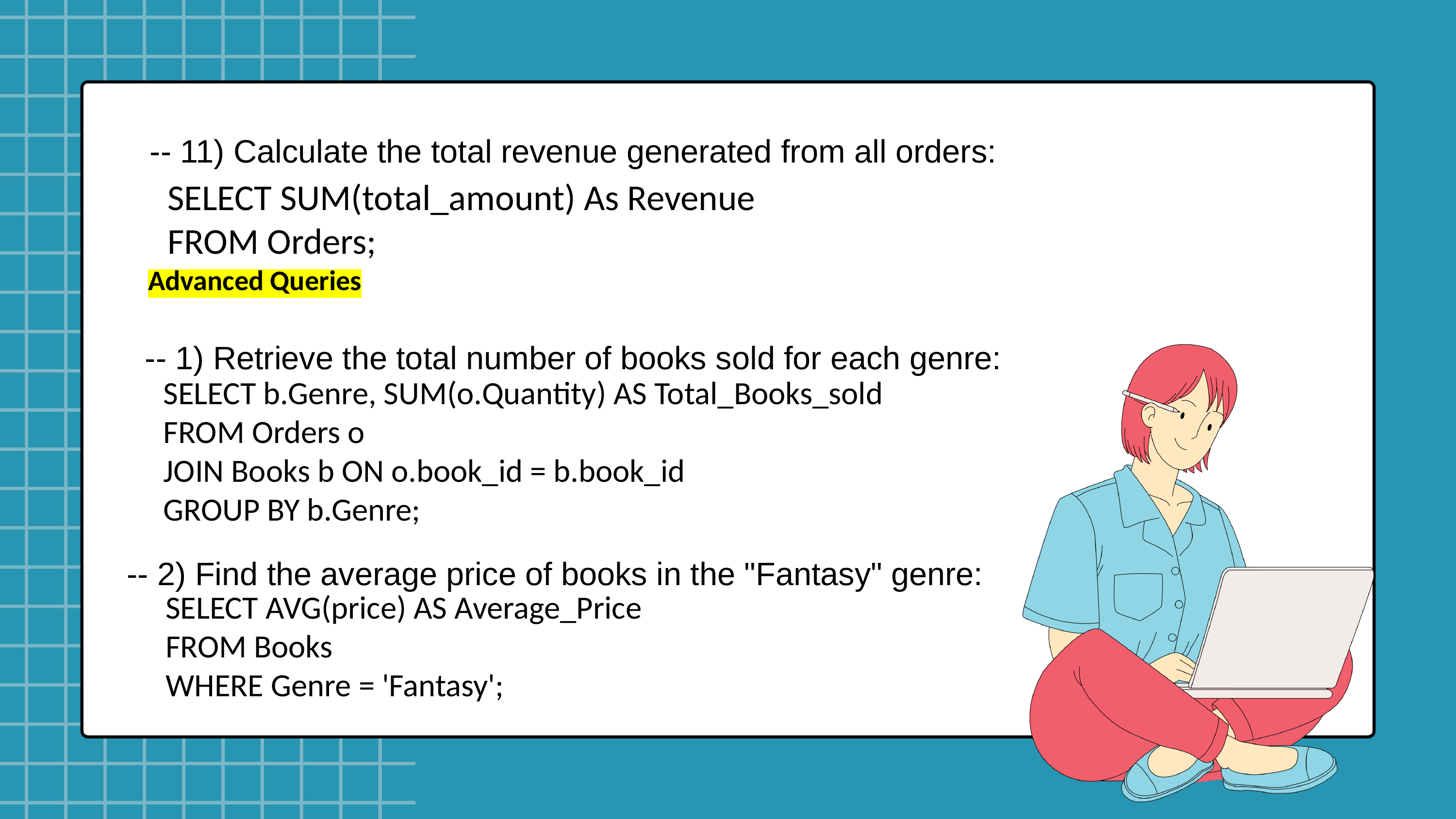

-- 11) Calculate the total revenue generated from all orders:

SELECT SUM(total_amount) As Revenue
FROM Orders;

Advanced Queries
-- 1) Retrieve the total number of books sold for each genre:

SELECT b.Genre, SUM(o.Quantity) AS Total_Books_sold
FROM Orders o
JOIN Books b ON o.book_id = b.book_id
GROUP BY b.Genre;
-- 2) Find the average price of books in the "Fantasy" genre:
SELECT AVG(price) AS Average_Price
FROM Books
WHERE Genre = 'Fantasy';